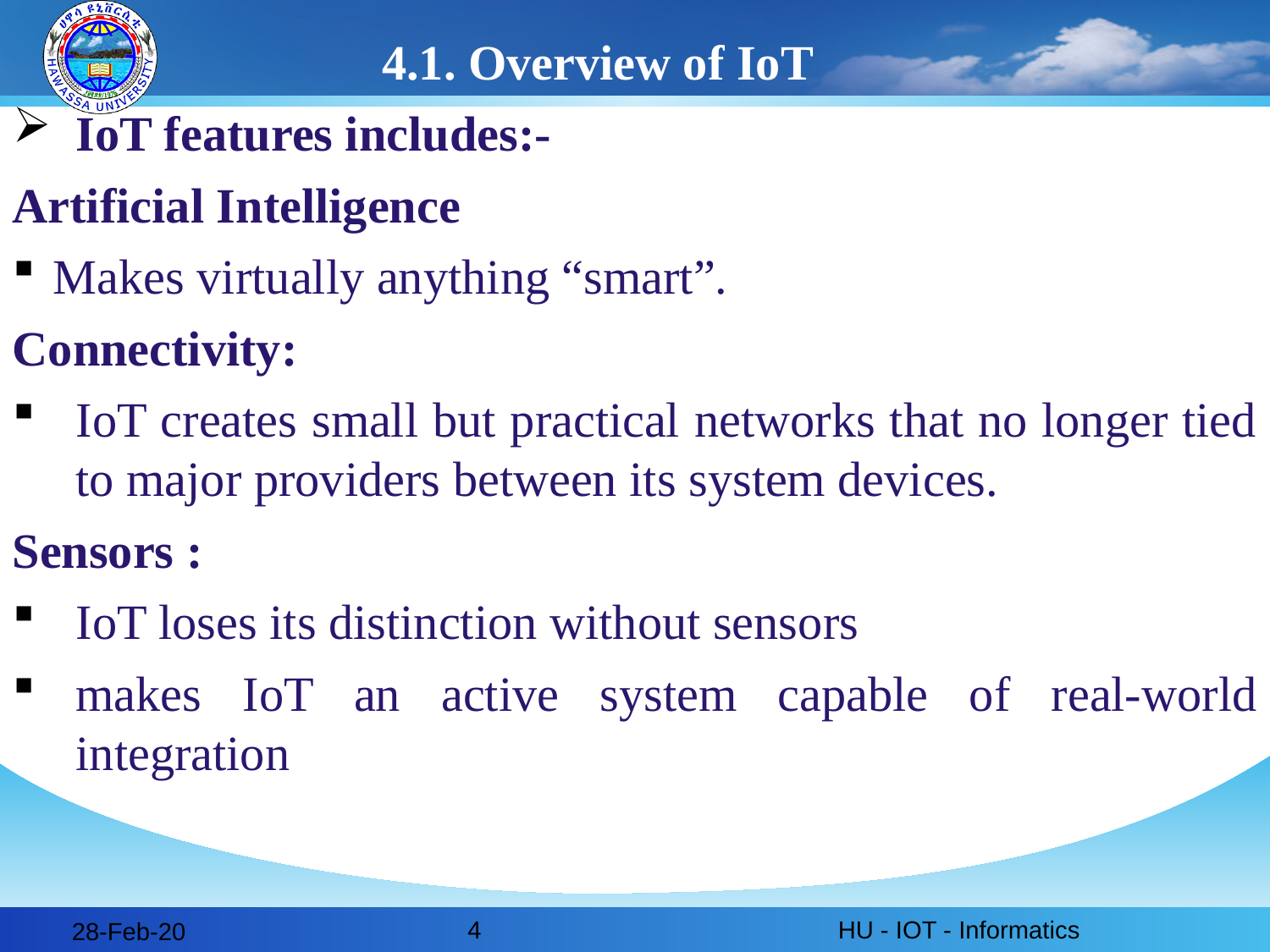

# 4.1. Overview of IoT
IoT features includes:-
Artificial Intelligence
Makes virtually anything “smart”.
Connectivity:
IoT creates small but practical networks that no longer tied to major providers between its system devices.
Sensors :
IoT loses its distinction without sensors
makes IoT an active system capable of real-world integration
4
HU - IOT - Informatics
28-Feb-20